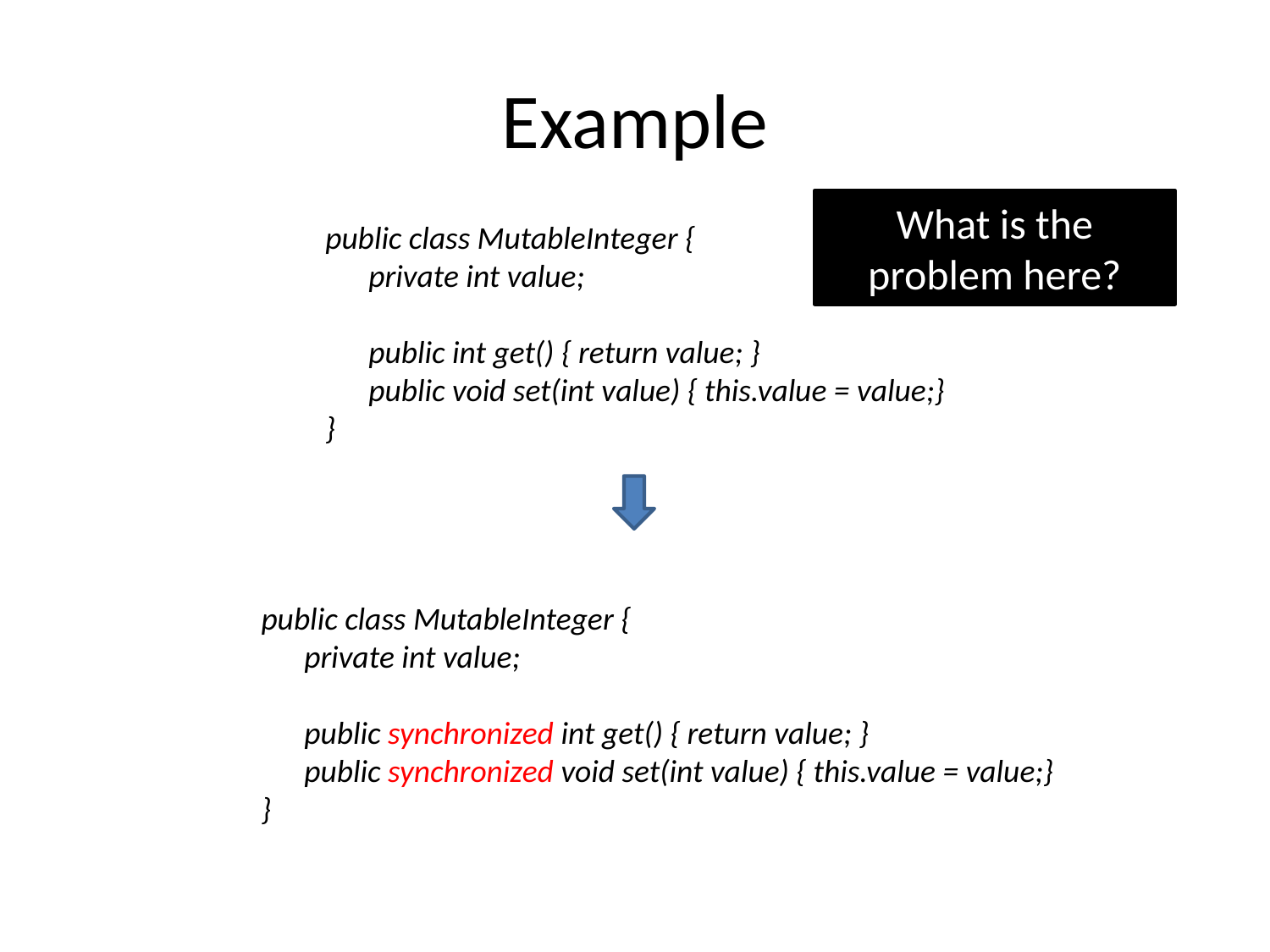

# Example
What is the problem here?
public class MutableInteger {
      private int value;

      public int get() { return value; }
      public void set(int value) { this.value = value;}
}

public class MutableInteger {
      private int value;

      public synchronized int get() { return value; }
      public synchronized void set(int value) { this.value = value;}
}